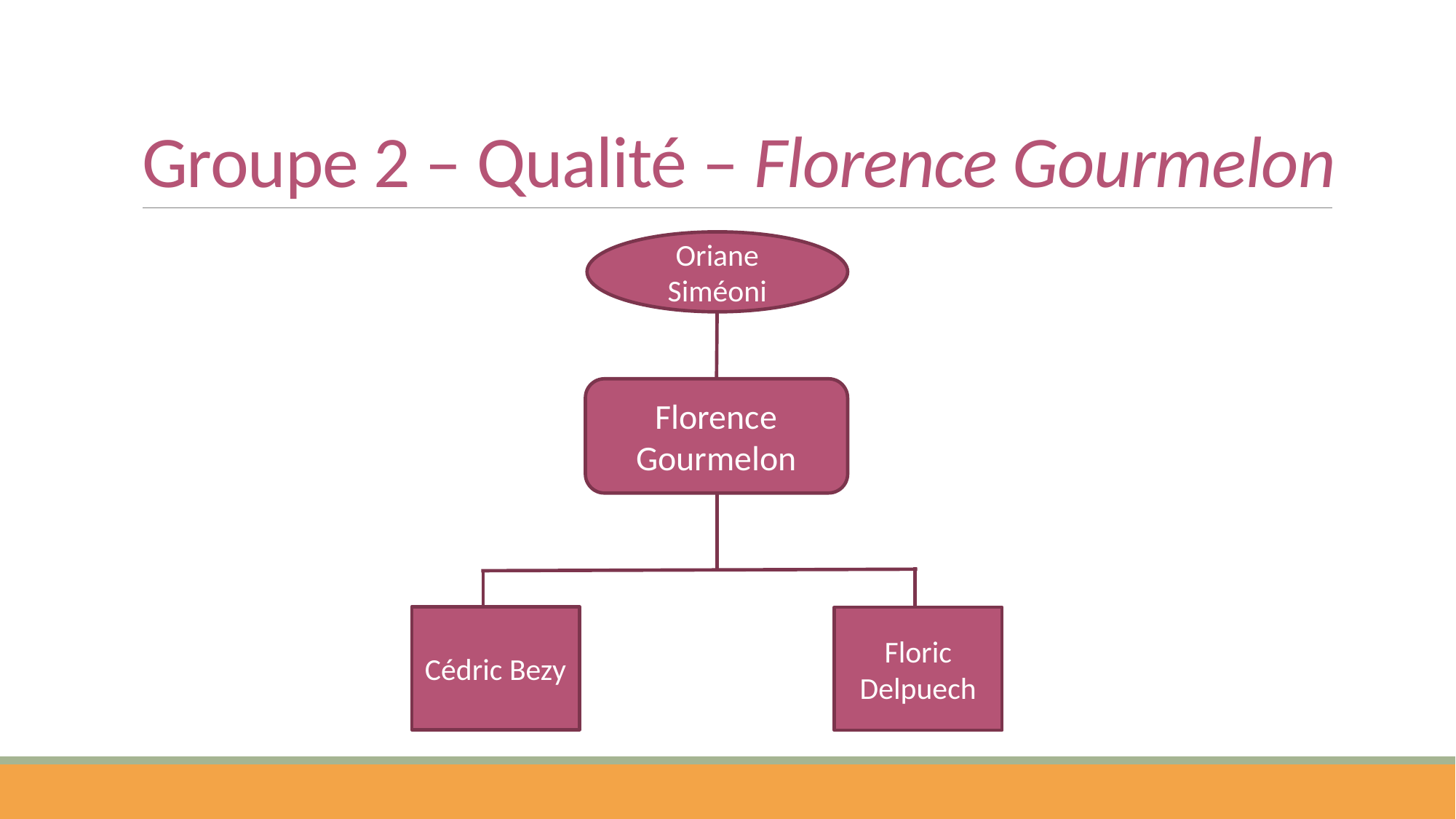

# Groupe 2 – Qualité – Florence Gourmelon
Oriane Siméoni
Florence Gourmelon
Floric Delpuech
Cédric Bezy